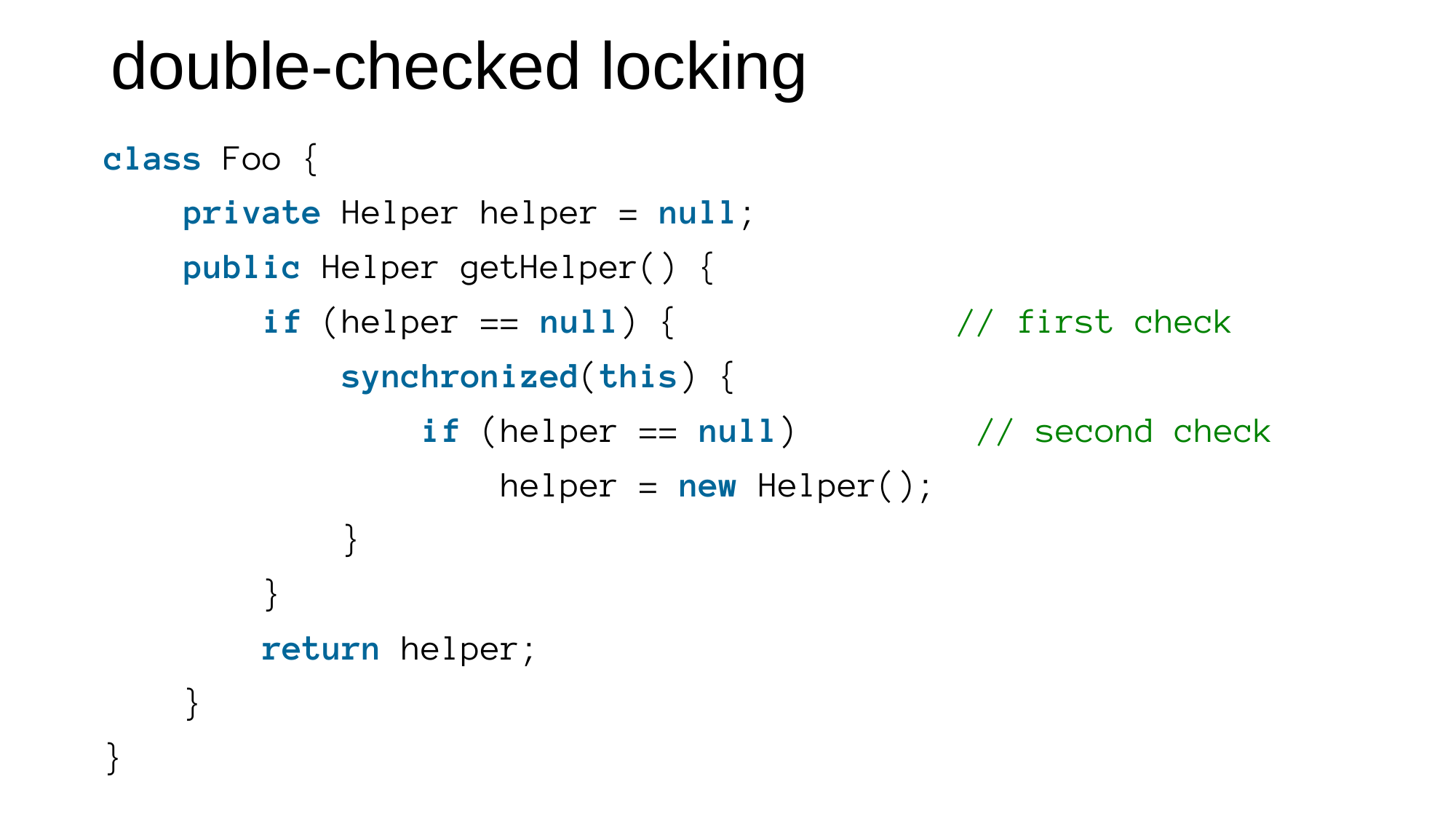

# double-checked locking
class Foo {
    private Helper helper = null;
    public Helper getHelper() {
        if (helper == null) {              // first check
            synchronized(this) {
                if (helper == null)         // second check
                    helper = new Helper();
            }
        }
        return helper;
    }
}